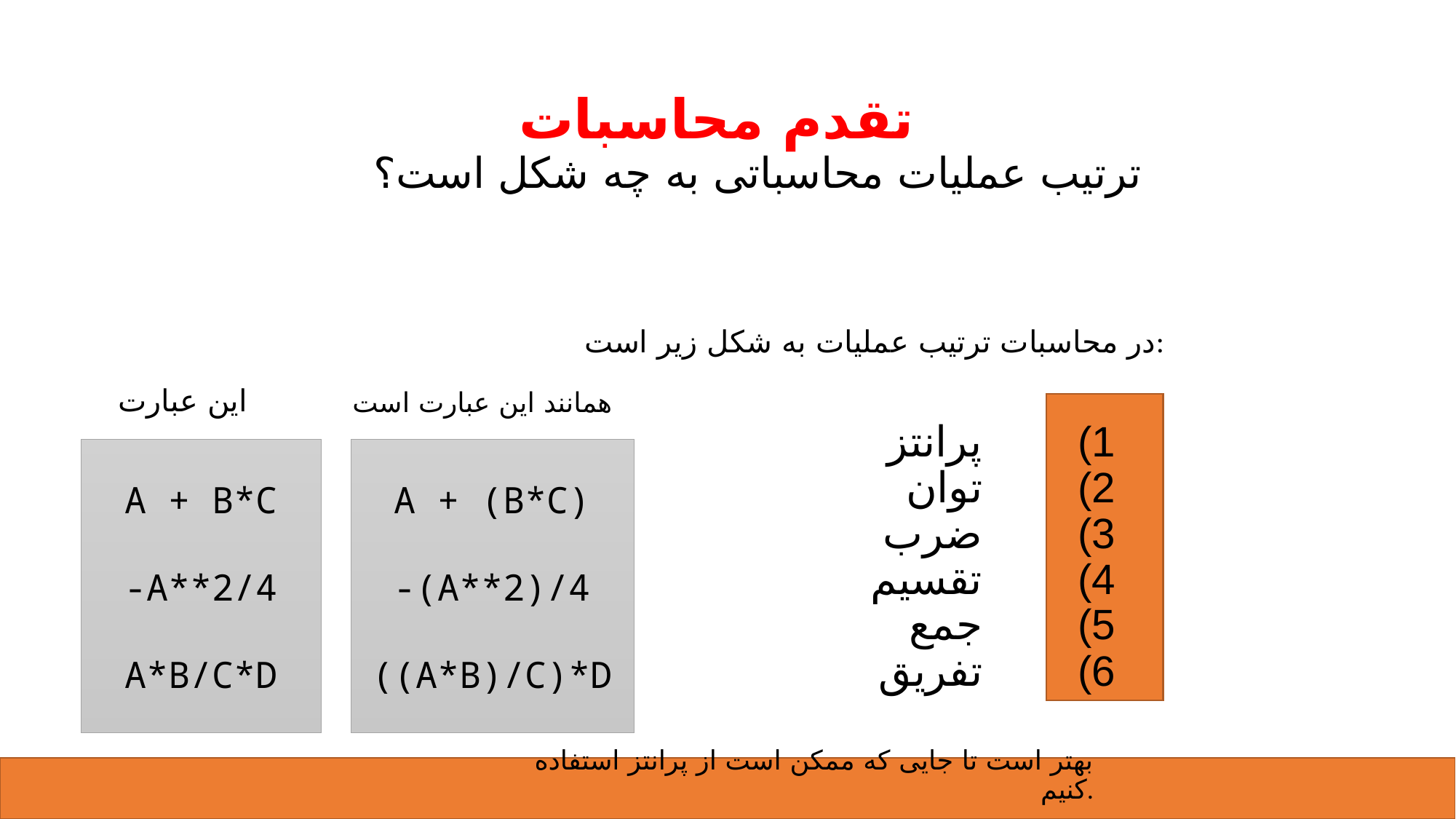

# تقدم محاسبات
ترتیب عملیات محاسباتی به چه شکل است؟
در محاسبات ترتیب عملیات به شکل زیر است:
این عبارت
همانند این عبارت است
پرانتز
توان
ضرب
تقسیم
جمع
تفریق

A + B*C

-A**2/4

A*B/C*D
A + (B*C)

-(A**2)/4

((A*B)/C)*D
بهتر است تا جایی که ممکن است از پرانتز استفاده کنیم.